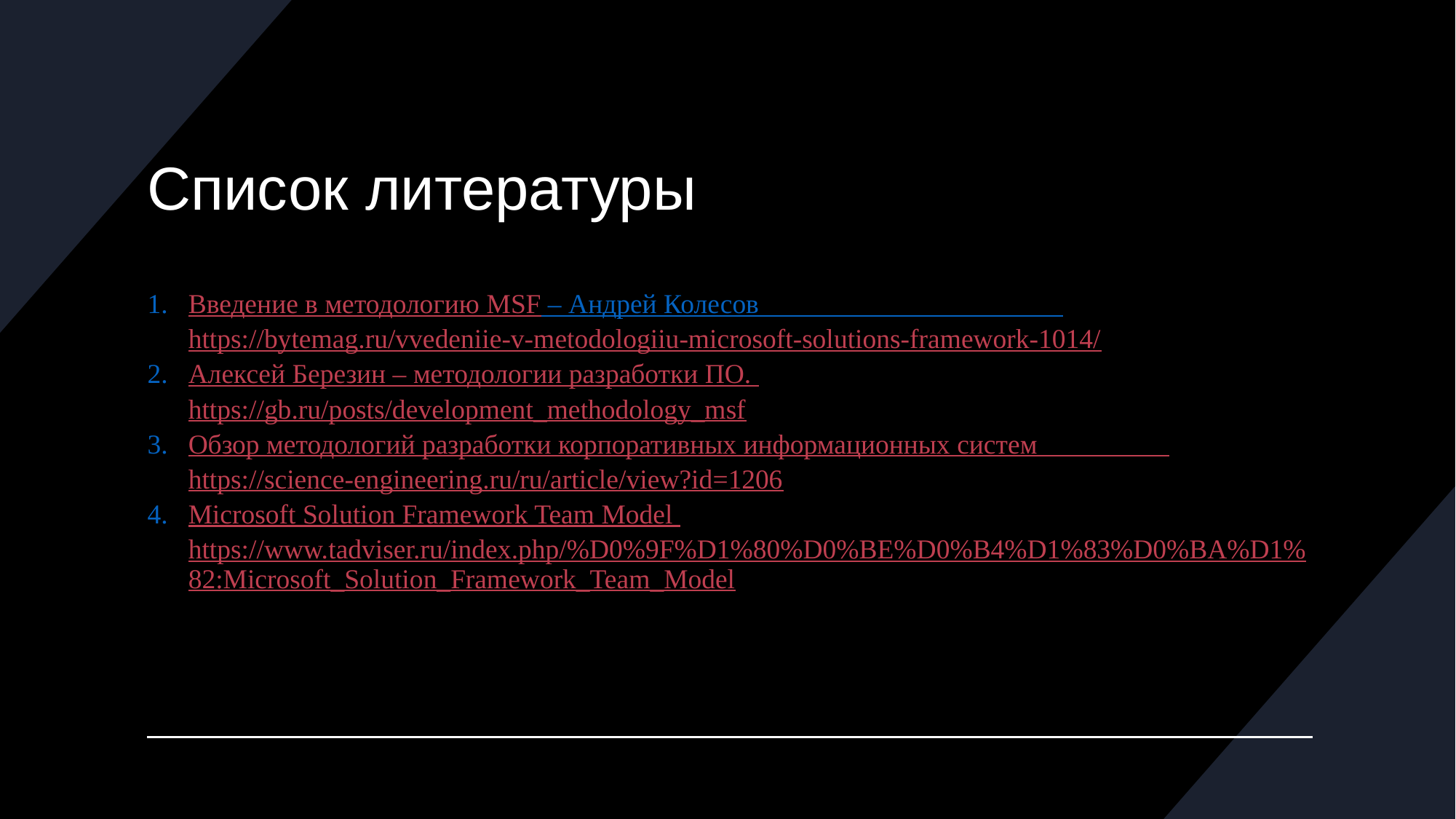

# Список литературы
Введение в методологию MSF – Андрей Колесов                                            https://bytemag.ru/vvedeniie-v-metodologiiu-microsoft-solutions-framework-1014/
Алексей Березин – методологии разработки ПО. https://gb.ru/posts/development_methodology_msf
Обзор методологий разработки корпоративных информационных систем                   https://science-engineering.ru/ru/article/view?id=1206
Microsoft Solution Framework Team Model https://www.tadviser.ru/index.php/%D0%9F%D1%80%D0%BE%D0%B4%D1%83%D0%BA%D1%82:Microsoft_Solution_Framework_Team_Model